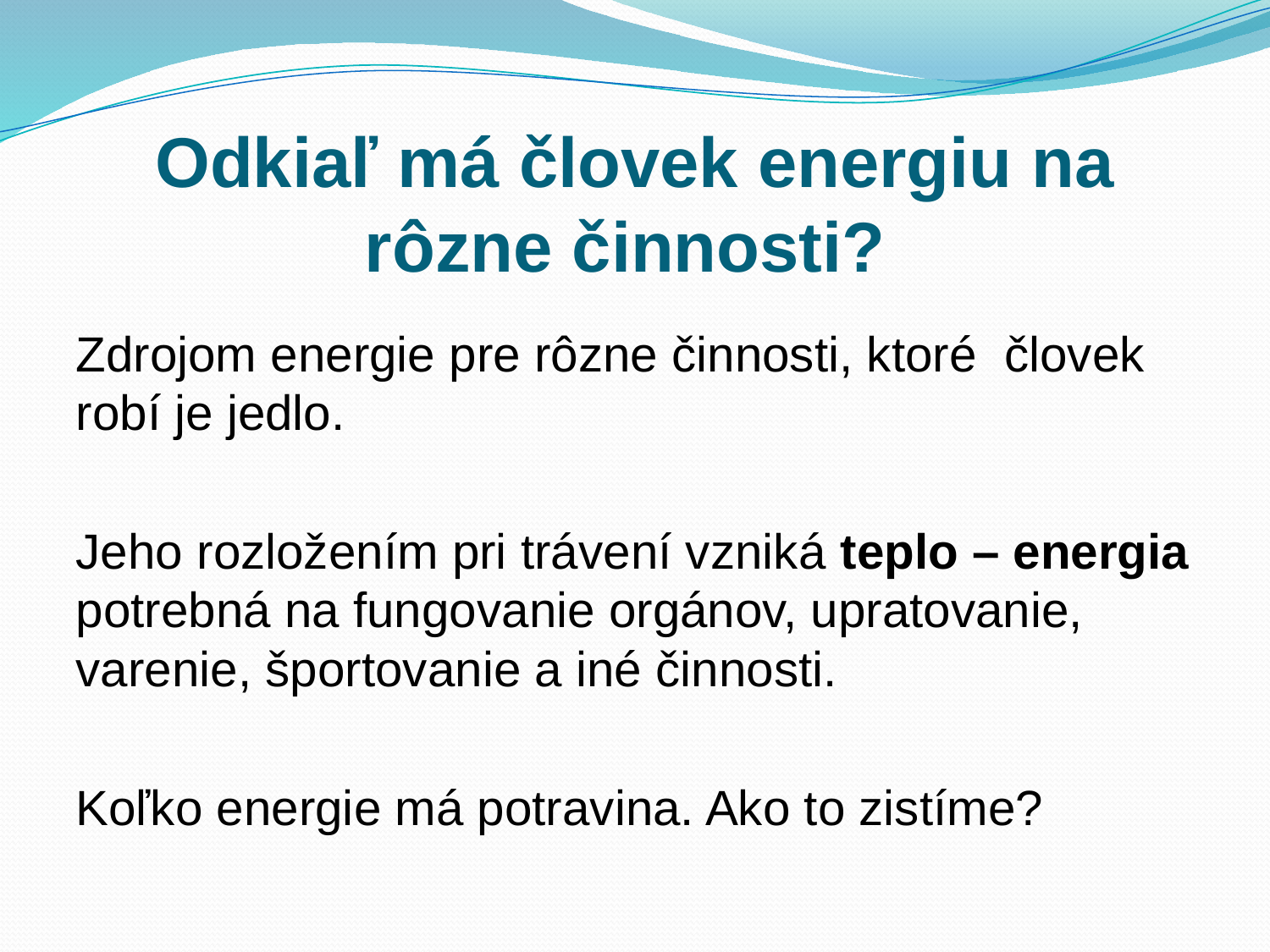

# Odkiaľ má človek energiu na rôzne činnosti?
Zdrojom energie pre rôzne činnosti, ktoré  človek robí je jedlo.

Jeho rozložením pri trávení vzniká teplo – energia potrebná na fungovanie orgánov, upratovanie, varenie, športovanie a iné činnosti.

Koľko energie má potravina. Ako to zistíme?